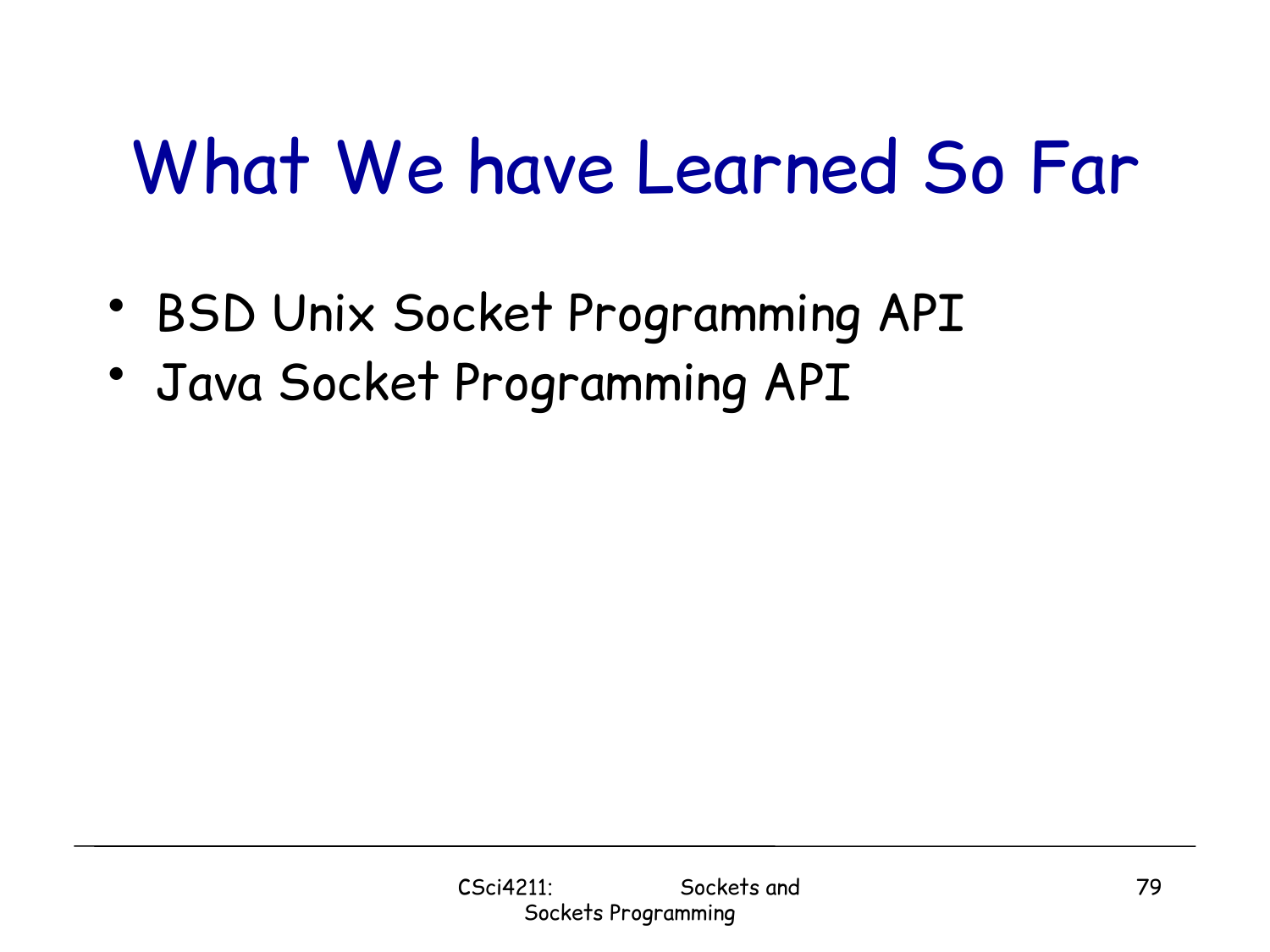

# What We have Learned So Far
BSD Unix Socket Programming API
Java Socket Programming API

CSci4211:                    Sockets and Sockets Programming
79